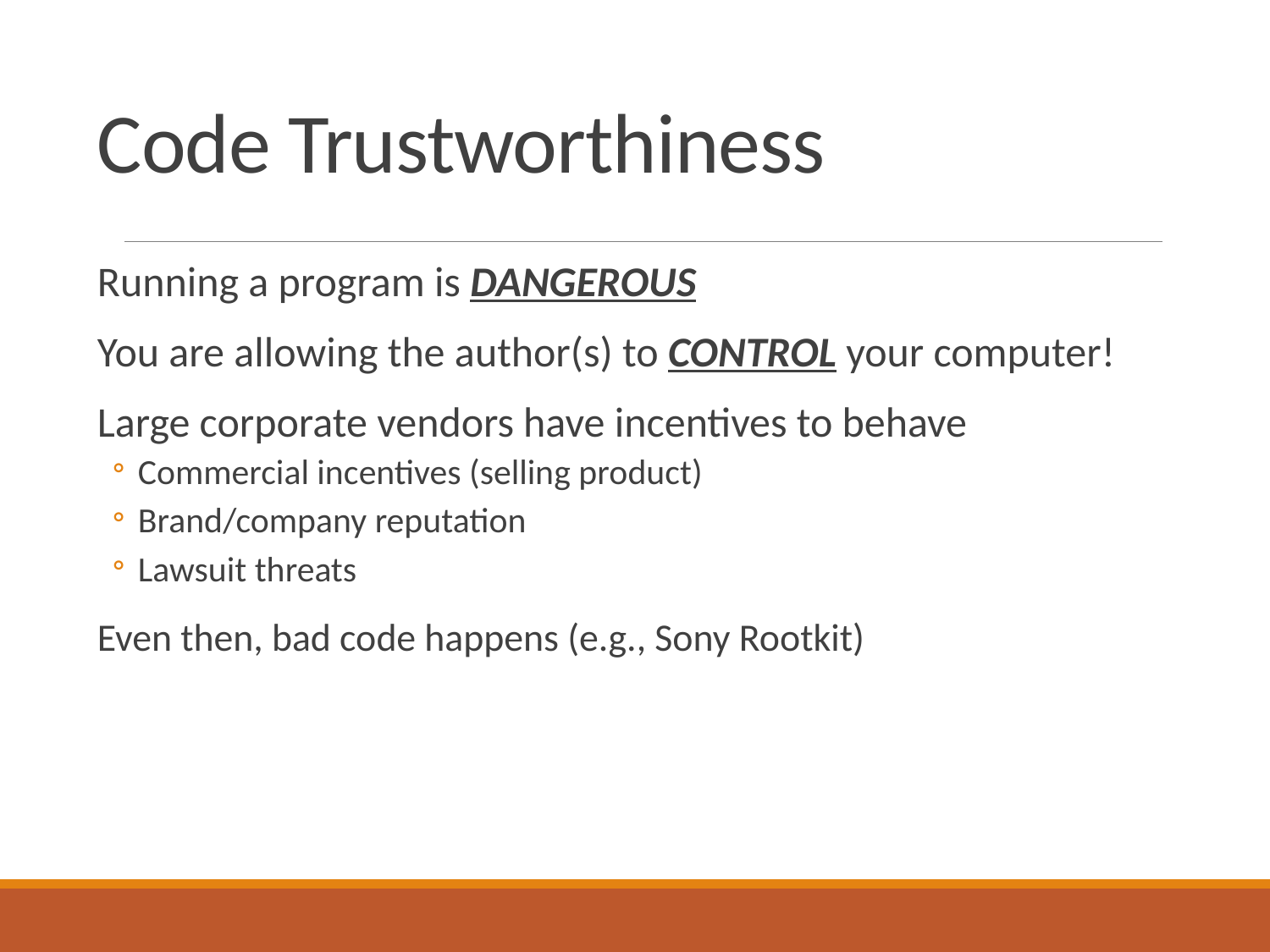

# Code Trustworthiness
Running a program is DANGEROUS
You are allowing the author(s) to CONTROL your computer!
Large corporate vendors have incentives to behave
Commercial incentives (selling product)
Brand/company reputation
Lawsuit threats
Even then, bad code happens (e.g., Sony Rootkit)